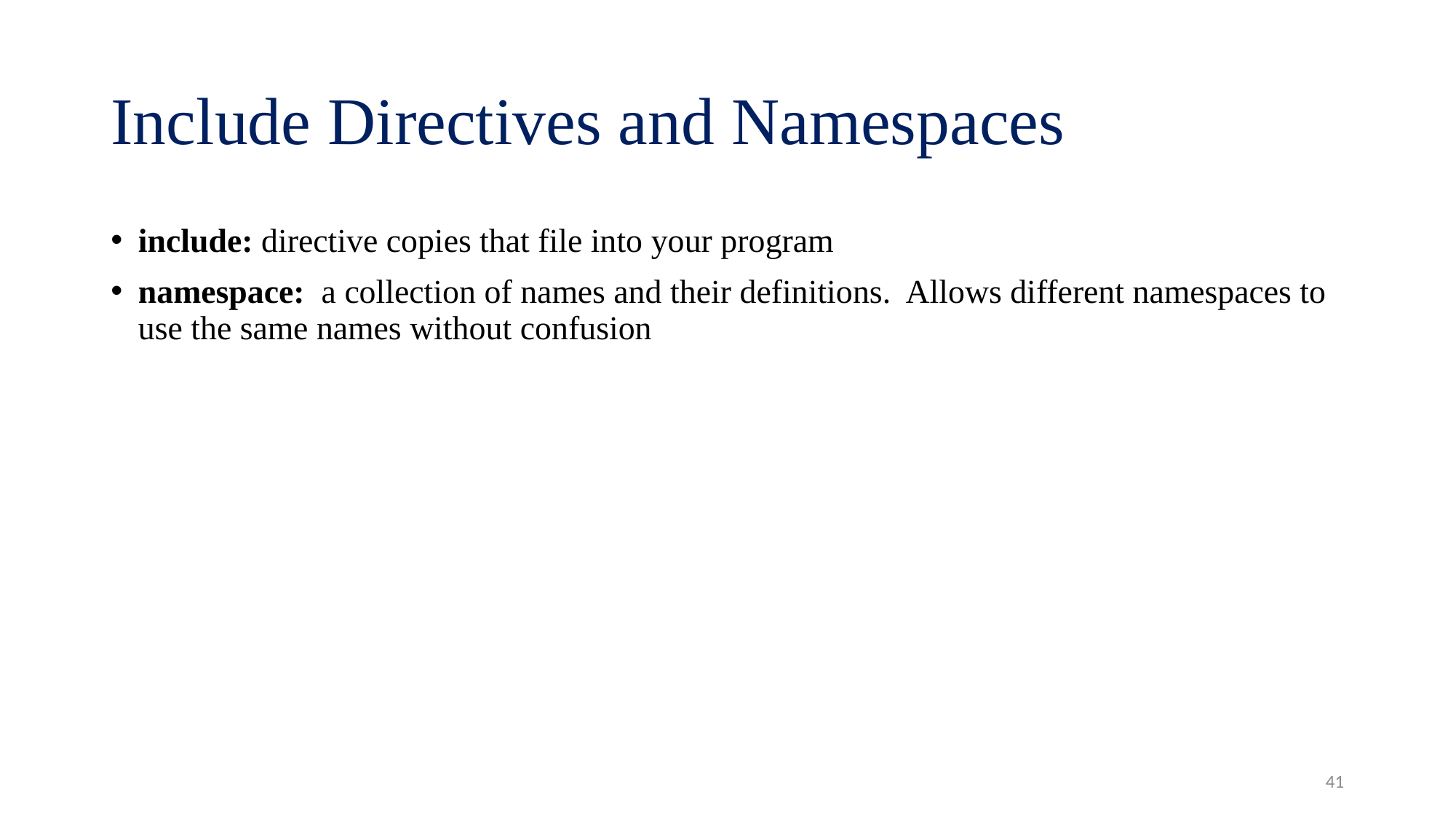

# Include Directives and Namespaces
include: directive copies that file into your program
namespace:  a collection of names and their definitions.  Allows different namespaces to use the same names without confusion

41